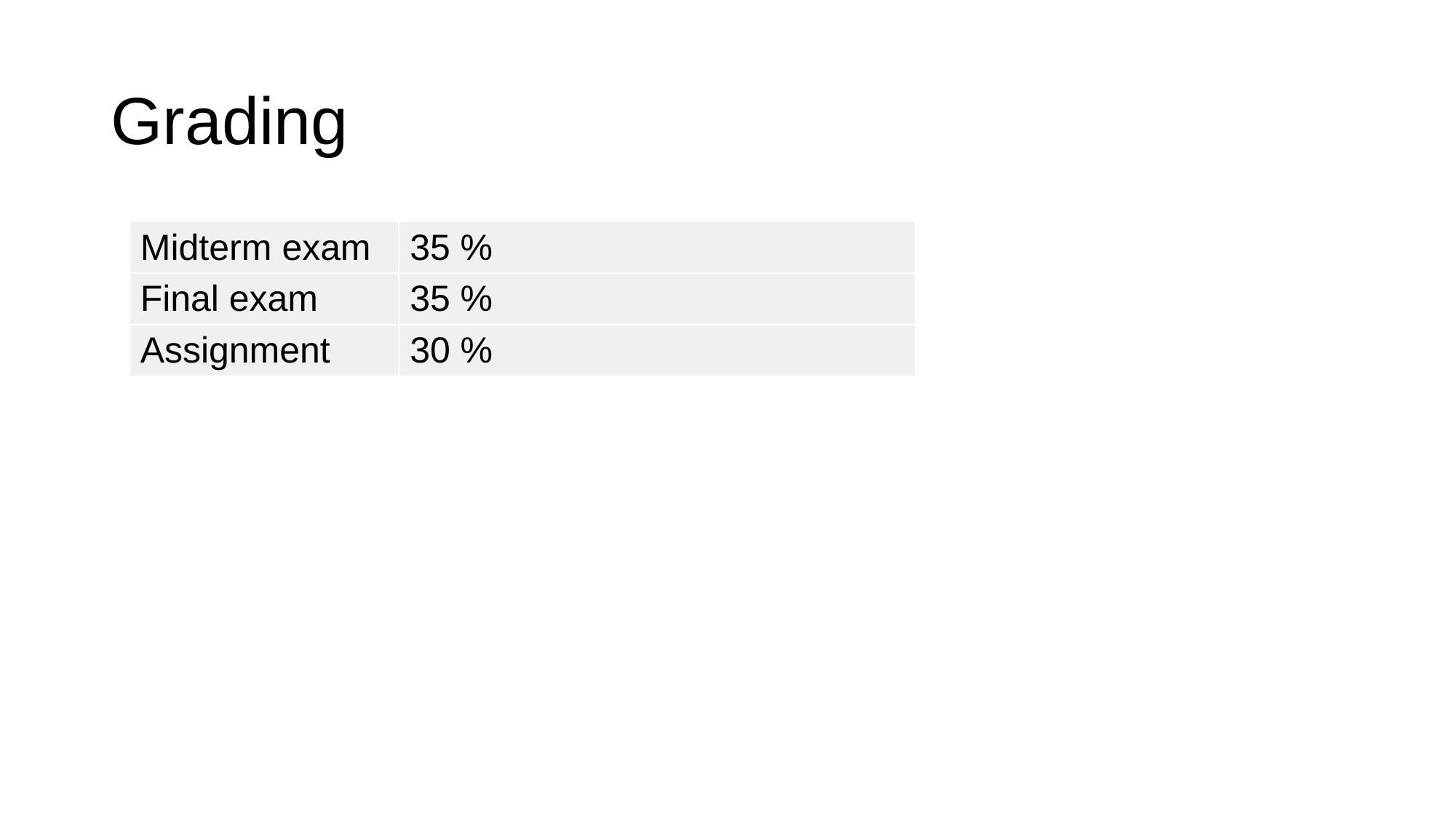

# Grading
| Midterm exam | 35 % |
| --- | --- |
| Final exam | 35 % |
| Assignment | 30 % |